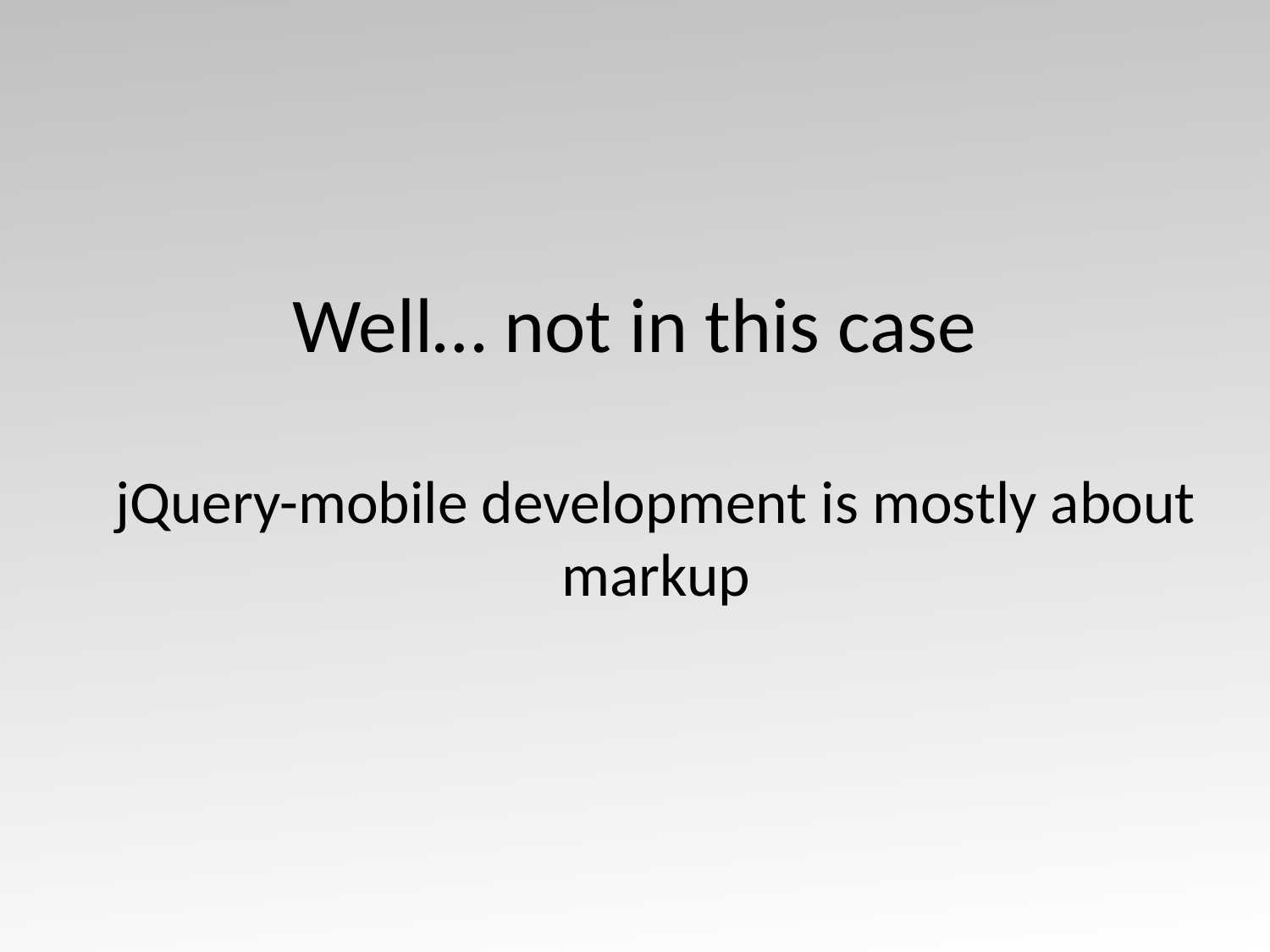

# Well… not in this case
jQuery-mobile development is mostly about markup